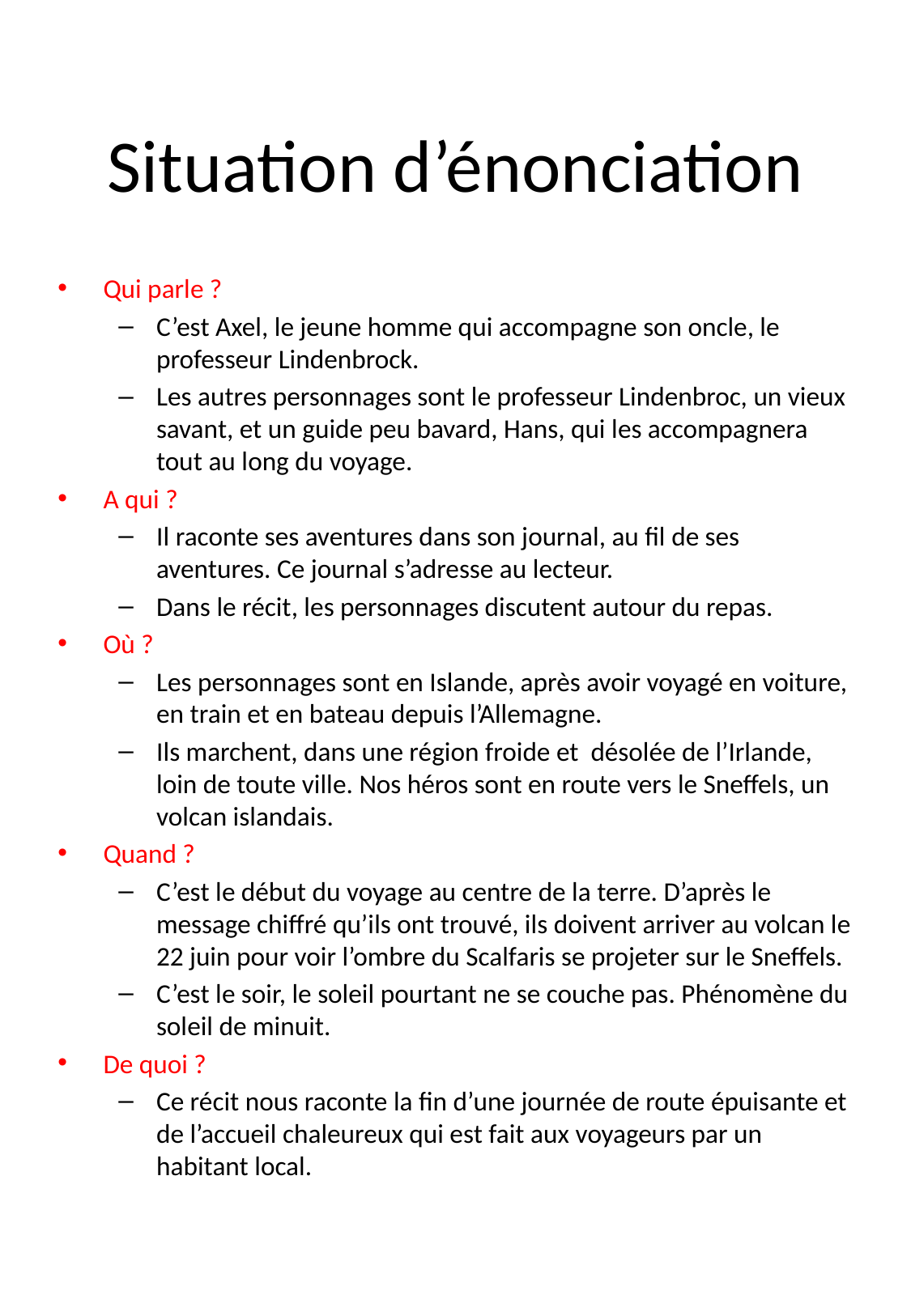

# Situation d’énonciation
Qui parle ?
C’est Axel, le jeune homme qui accompagne son oncle, le professeur Lindenbrock.
Les autres personnages sont le professeur Lindenbroc, un vieux savant, et un guide peu bavard, Hans, qui les accompagnera tout au long du voyage.
A qui ?
Il raconte ses aventures dans son journal, au fil de ses aventures. Ce journal s’adresse au lecteur.
Dans le récit, les personnages discutent autour du repas.
Où ?
Les personnages sont en Islande, après avoir voyagé en voiture, en train et en bateau depuis l’Allemagne.
Ils marchent, dans une région froide et  désolée de l’Irlande, loin de toute ville. Nos héros sont en route vers le Sneffels, un volcan islandais.
Quand ?
C’est le début du voyage au centre de la terre. D’après le message chiffré qu’ils ont trouvé, ils doivent arriver au volcan le 22 juin pour voir l’ombre du Scalfaris se projeter sur le Sneffels.
C’est le soir, le soleil pourtant ne se couche pas. Phénomène du soleil de minuit.
De quoi ?
Ce récit nous raconte la fin d’une journée de route épuisante et de l’accueil chaleureux qui est fait aux voyageurs par un habitant local.